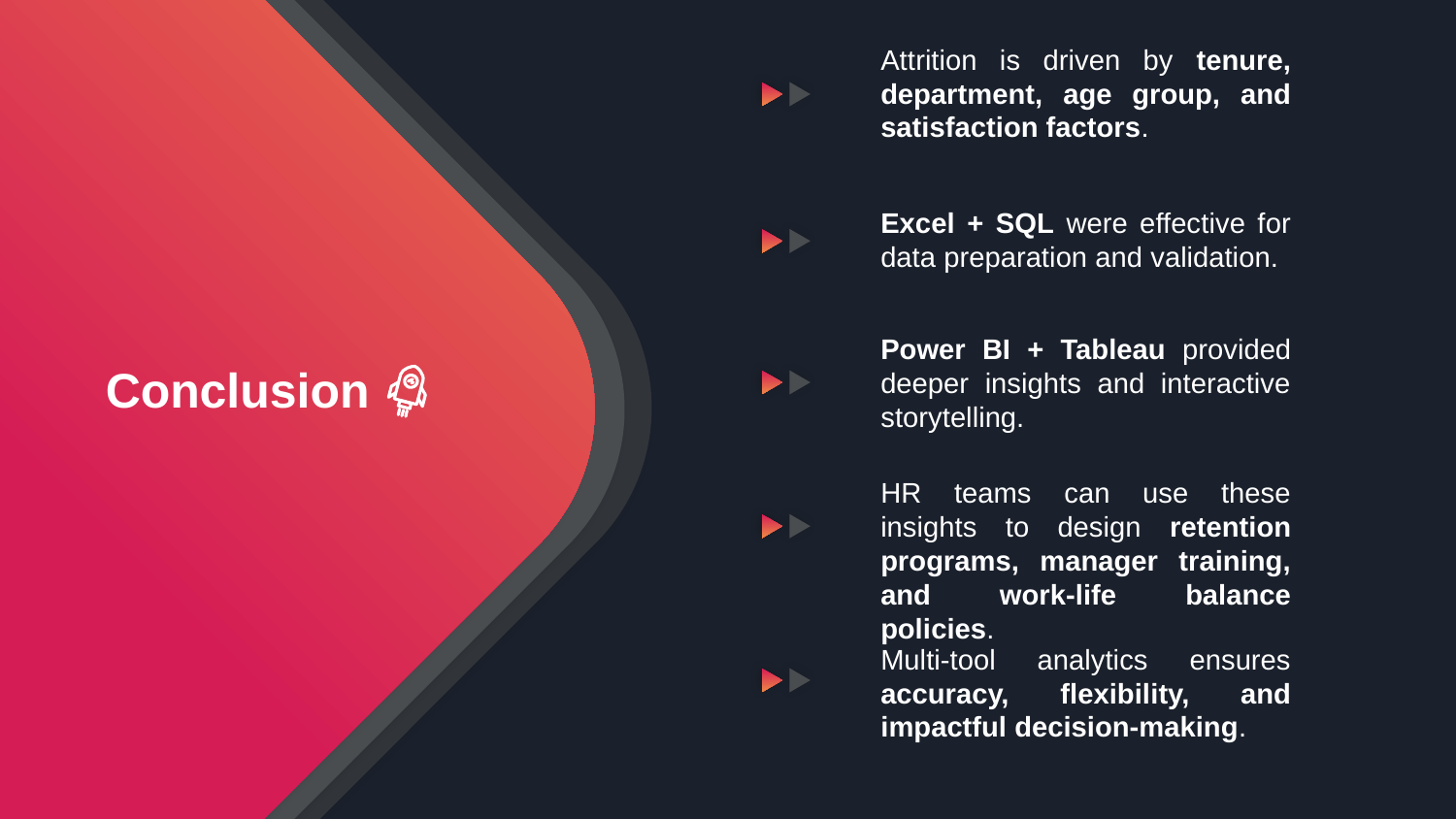

Attrition is driven by tenure, department, age group, and satisfaction factors.

Excel + SQL were effective for data preparation and validation.

Power BI + Tableau provided deeper insights and interactive storytelling.
Conclusion

HR teams can use these insights to design retention programs, manager training, and work-life balance policies.

Multi-tool analytics ensures accuracy, flexibility, and impactful decision-making.

Employee
Engagement